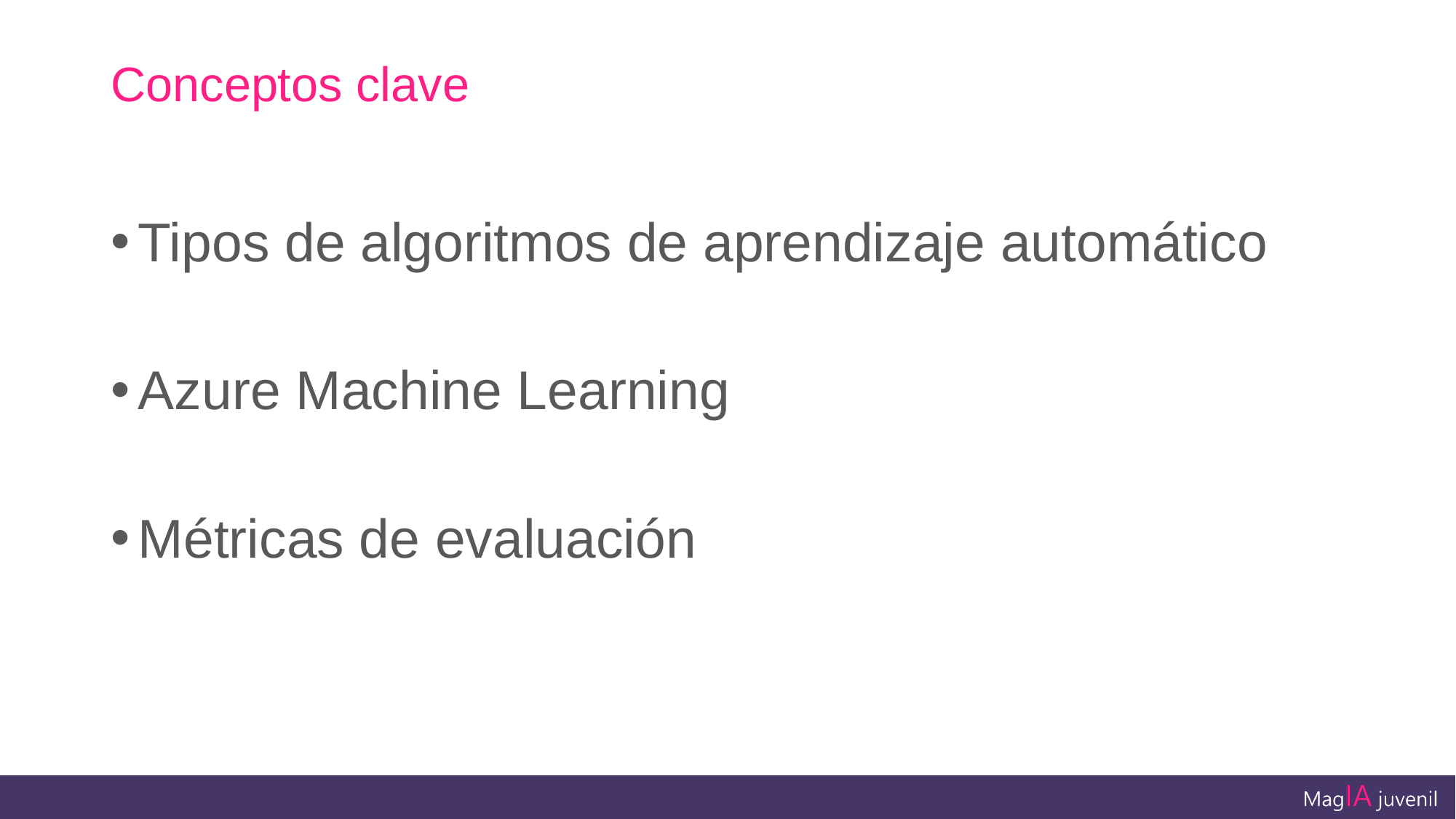

# Conceptos clave

Tipos de algoritmos de aprendizaje automático

Azure Machine Learning

Métricas de evaluación